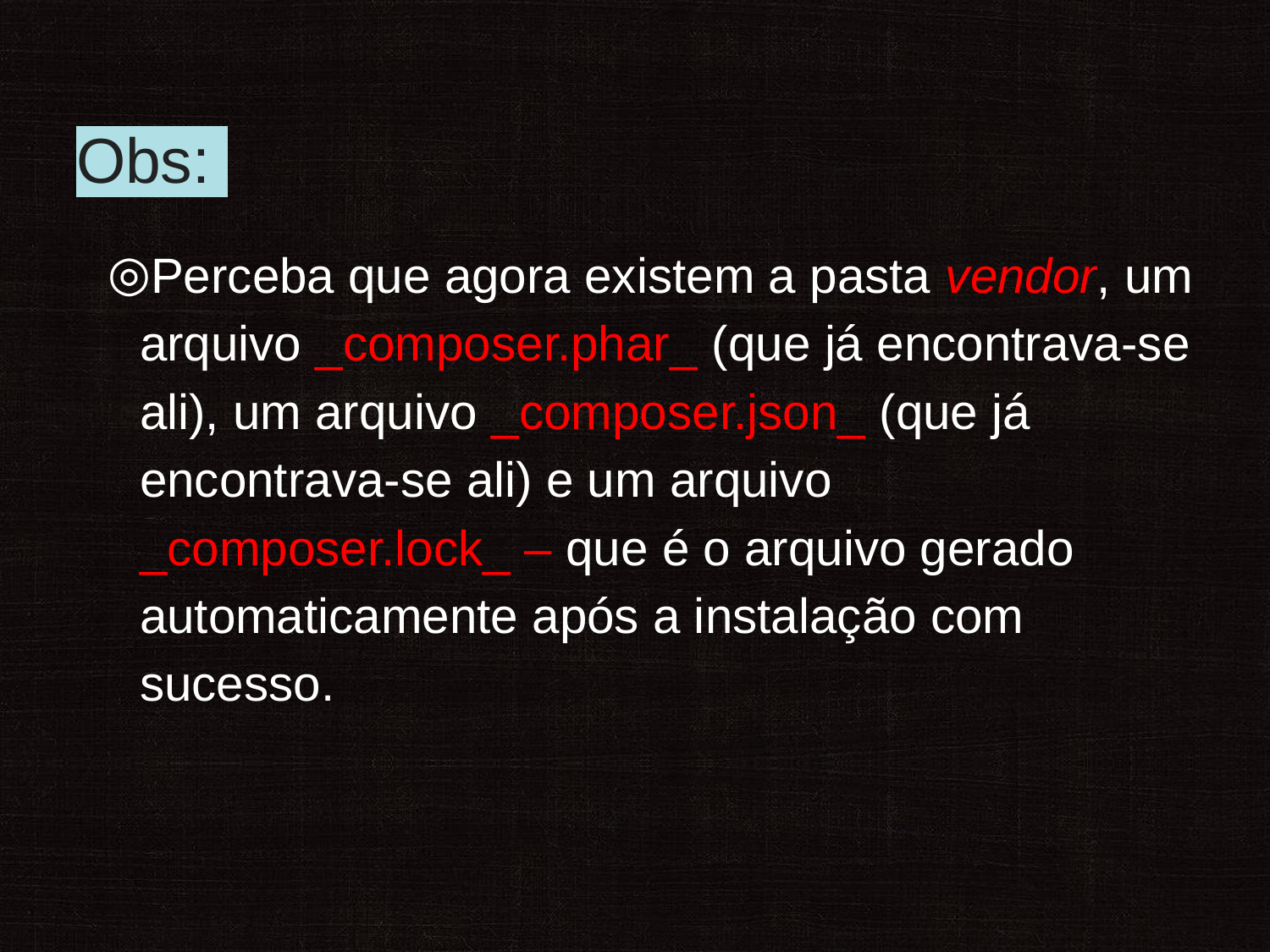

# Obs:
Perceba que agora existem a pasta vendor, um arquivo _composer.phar_ (que já encontrava-se ali), um arquivo _composer.json_ (que já encontrava-se ali) e um arquivo _composer.lock_ – que é o arquivo gerado automaticamente após a instalação com sucesso.